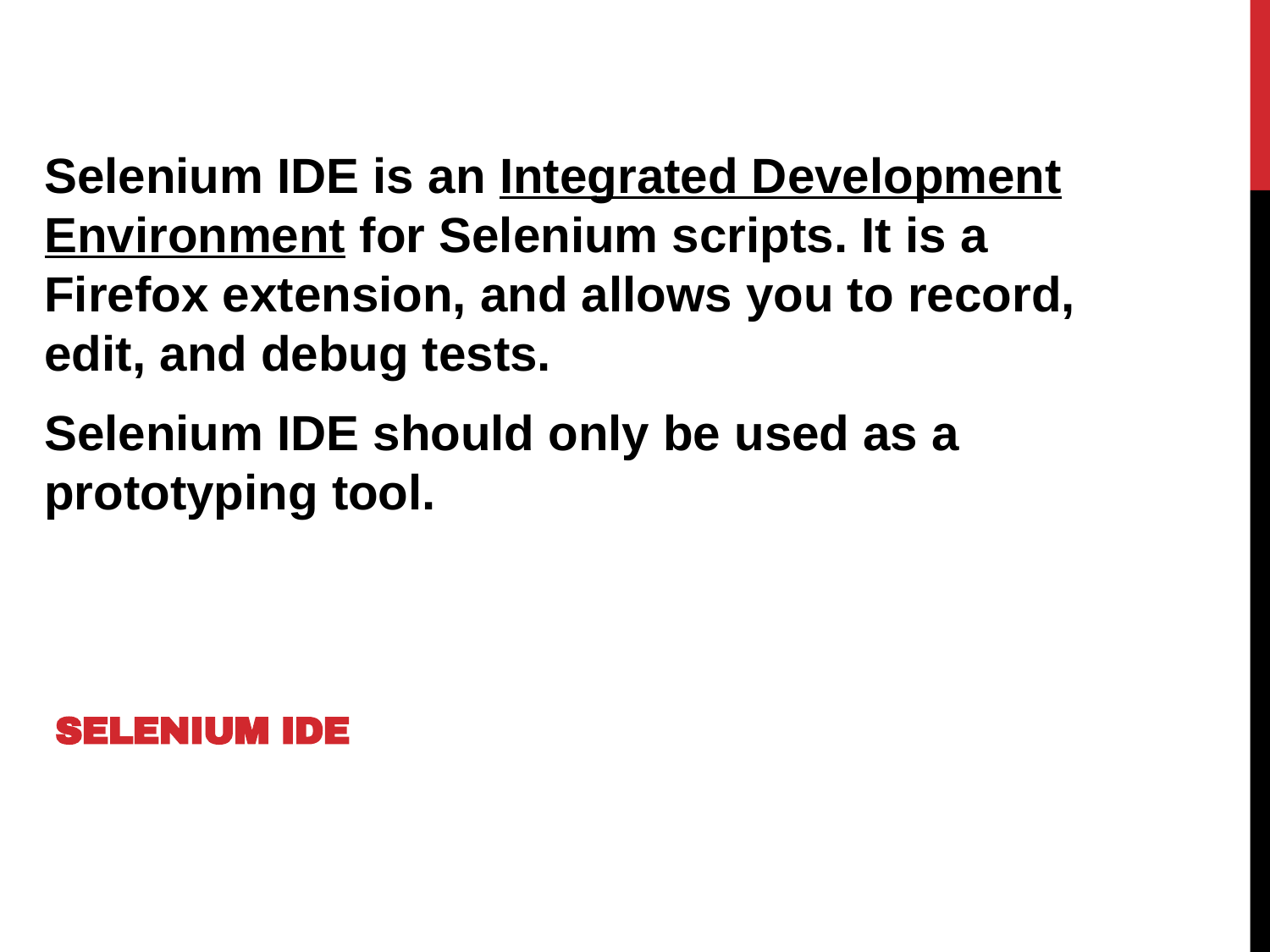

Selenium IDE is an Integrated Development Environment for Selenium scripts. It is a Firefox extension, and allows you to record, edit, and debug tests.
Selenium IDE should only be used as a prototyping tool.
# Selenium IDE